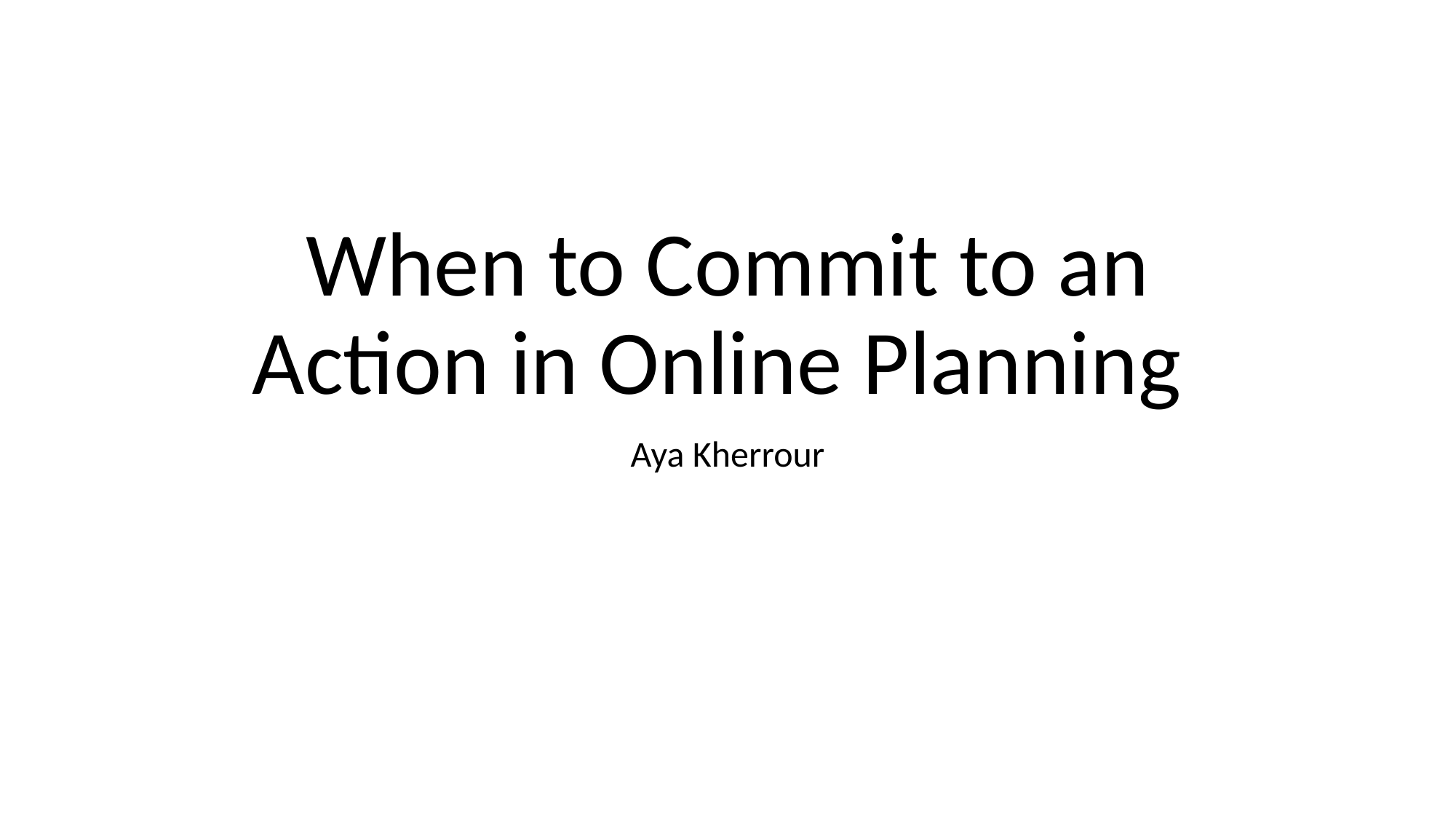

# When to Commit to an Action in Online Planning
Aya Kherrour